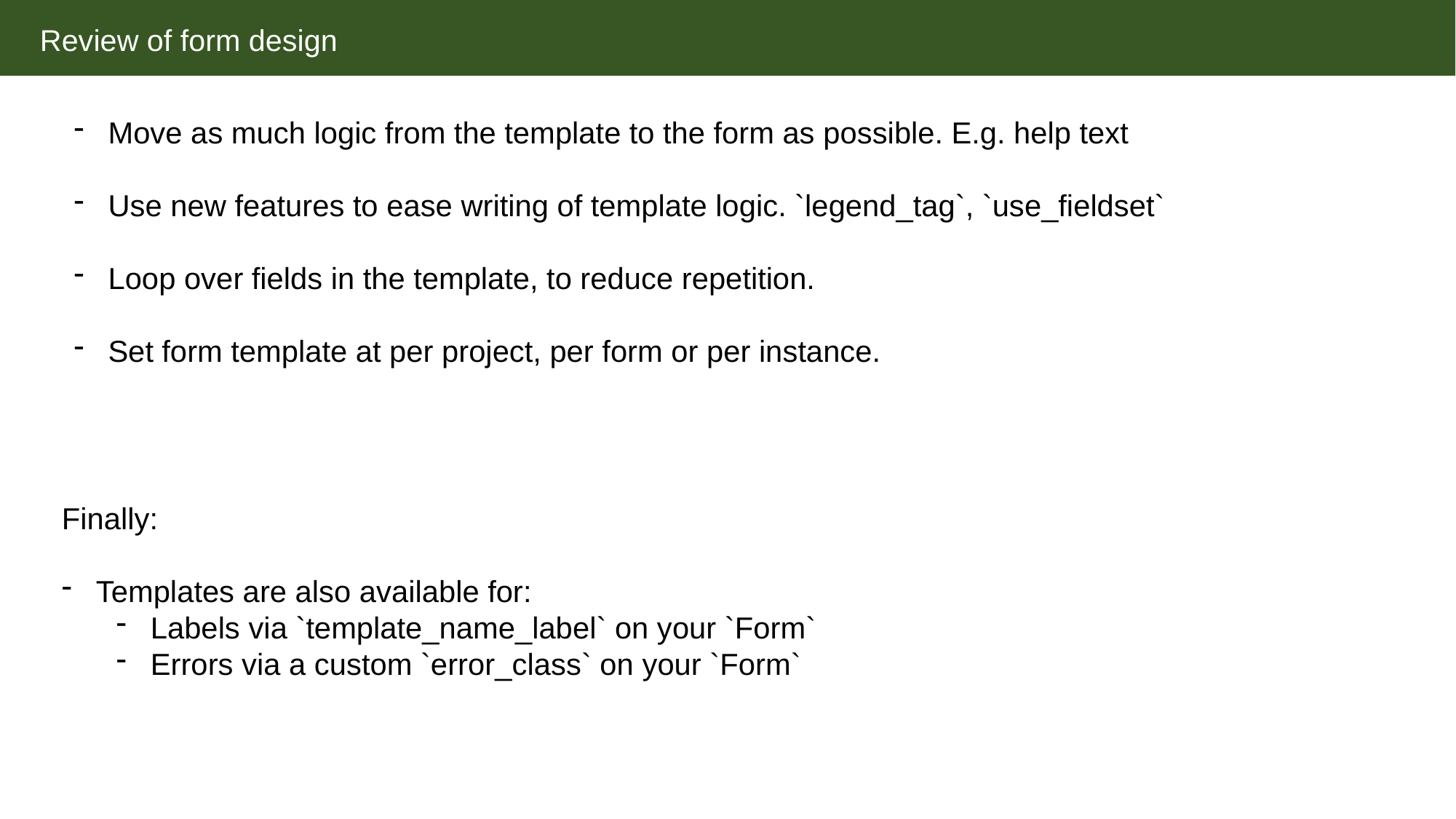

Review of form design
Move as much logic from the template to the form as possible. E.g. help text

Use new features to ease writing of template logic. `legend_tag`, `use_fieldset`

Loop over fields in the template, to reduce repetition.

Set form template at per project, per form or per instance.

Finally:

Templates are also available for:
Labels via `template_name_label` on your `Form`
Errors via a custom `error_class` on your `Form`